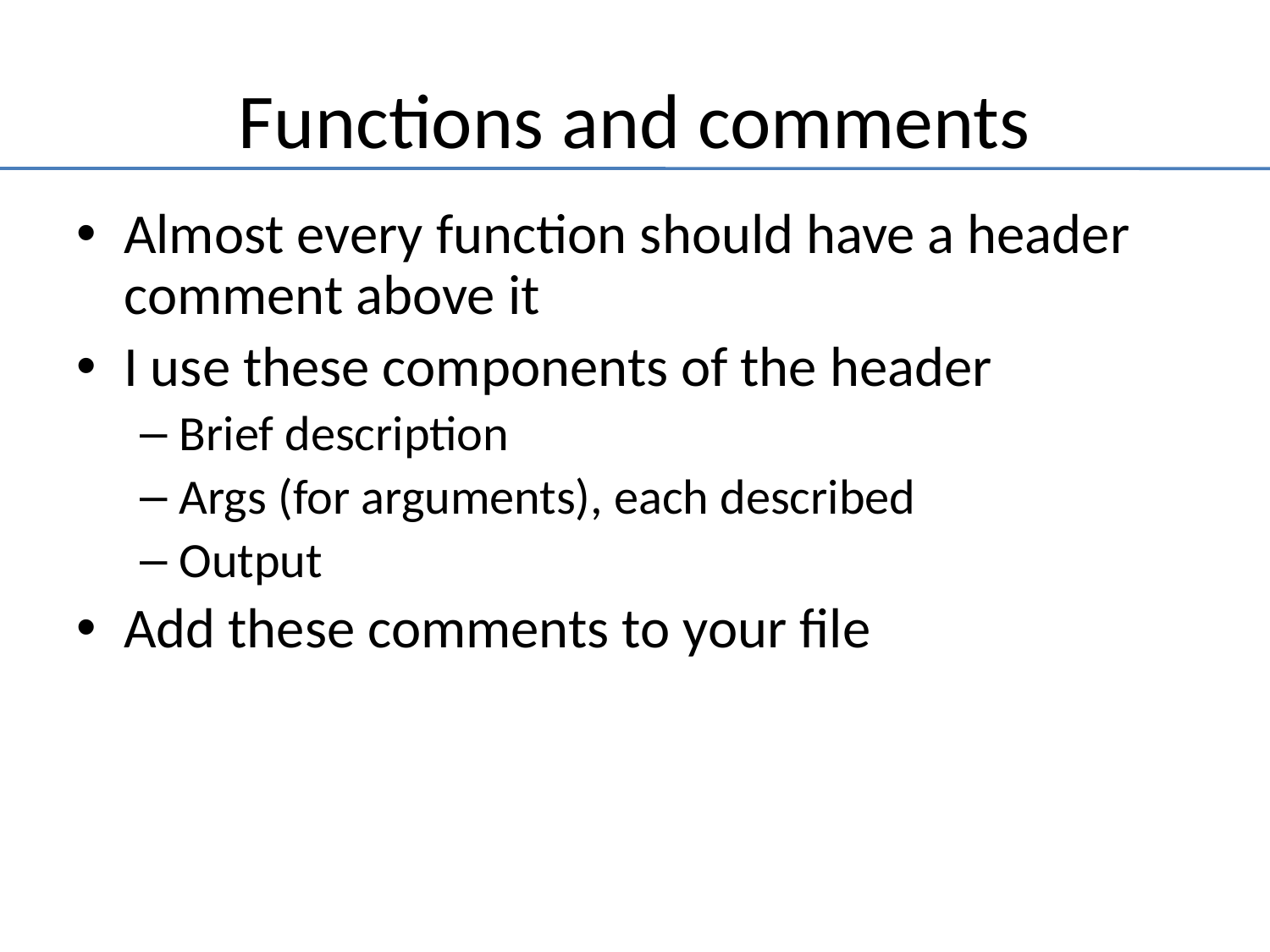

Functions and comments
Almost every function should have a header comment above it
I use these components of the header
Brief description
Args (for arguments), each described
Output
Add these comments to your file